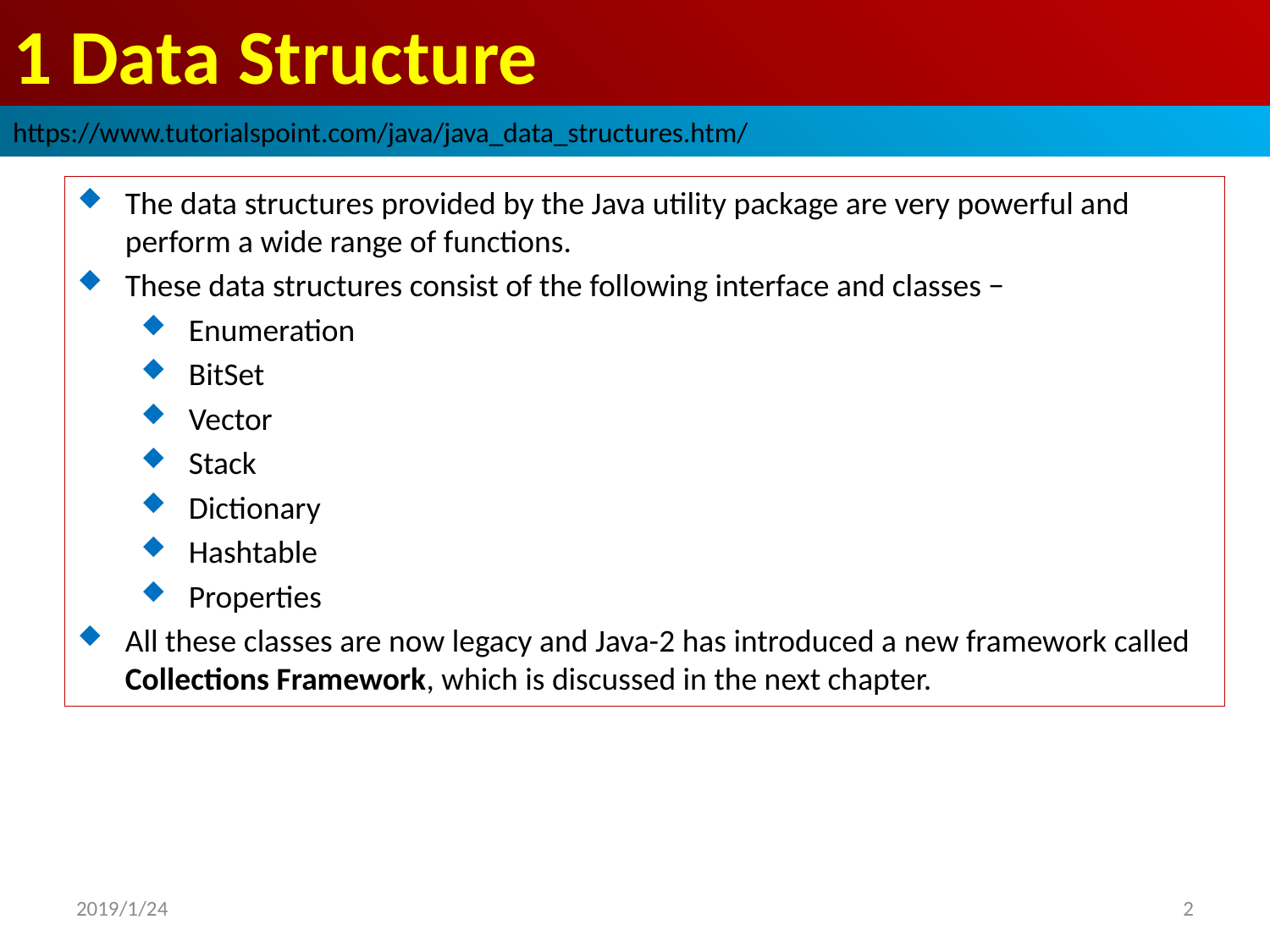

# 1 Data Structure
https://www.tutorialspoint.com/java/java_data_structures.htm/
The data structures provided by the Java utility package are very powerful and perform a wide range of functions.
These data structures consist of the following interface and classes −
Enumeration
BitSet
Vector
Stack
Dictionary
Hashtable
Properties
All these classes are now legacy and Java-2 has introduced a new framework called Collections Framework, which is discussed in the next chapter.
2019/1/24
2